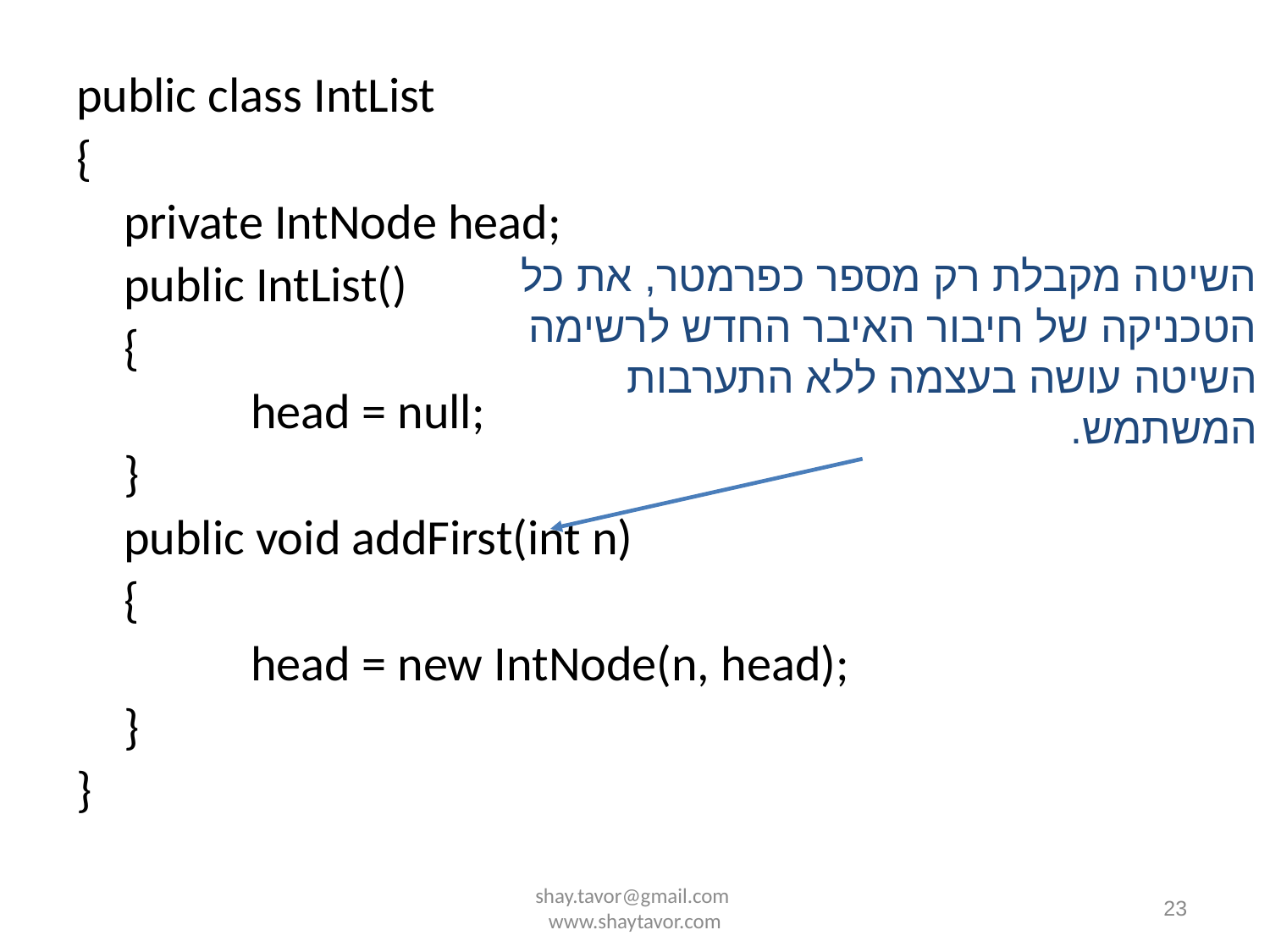

public class IntList
{
	private IntNode head;
	public IntList()
	{
		head = null;
	}
	public void addFirst(int n)
	{
		head = new IntNode(n, head);
	}
}
השיטה מקבלת רק מספר כפרמטר, את כל הטכניקה של חיבור האיבר החדש לרשימה השיטה עושה בעצמה ללא התערבות המשתמש.
shay.tavor@gmail.com  www.shaytavor.com
23